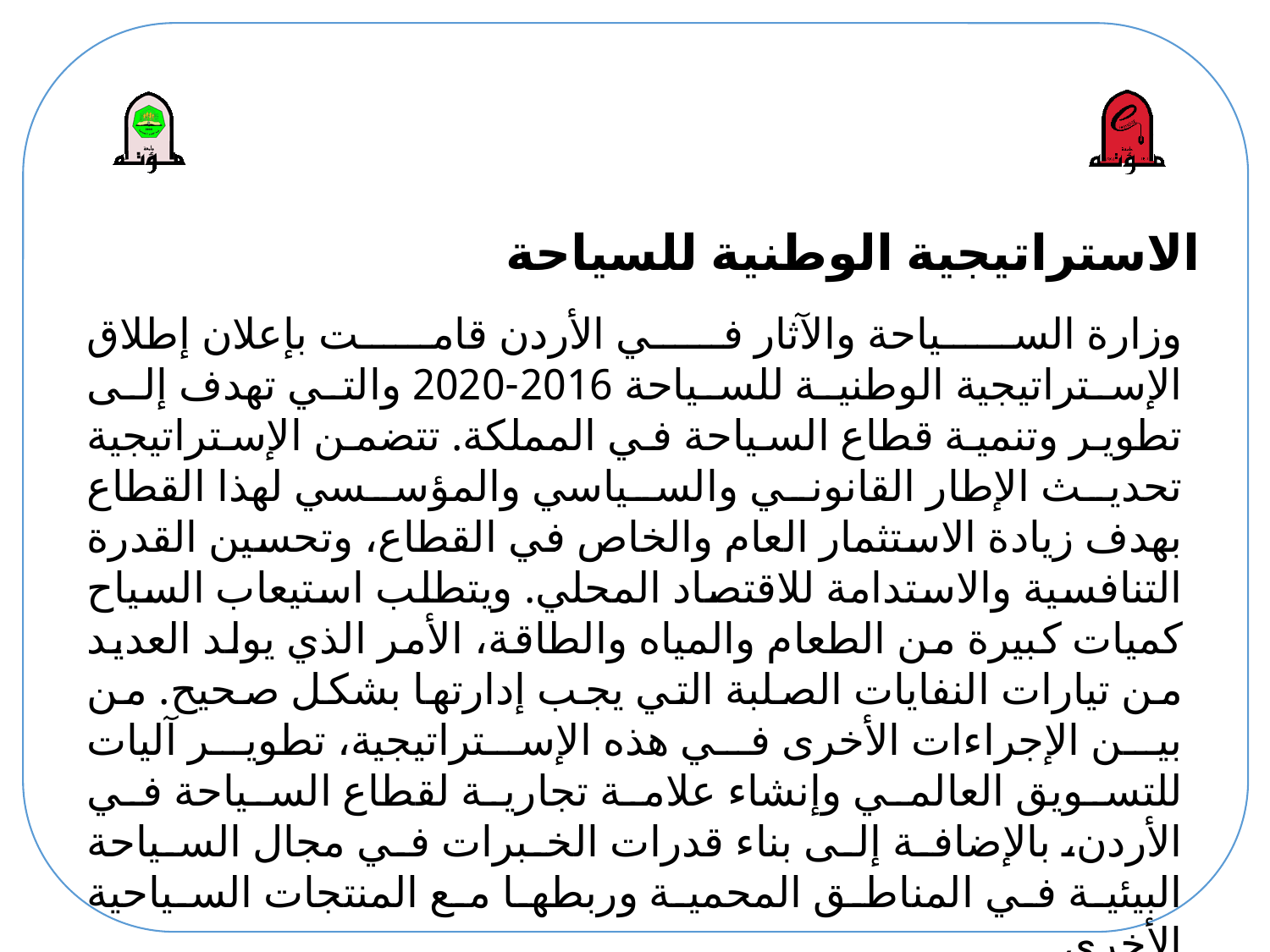

# الاستراتيجية الوطنية للسياحة
وزارة السياحة والآثار في الأردن قامت بإعلان إطلاق الإستراتيجية الوطنية للسياحة 2016-2020 والتي تهدف إلى تطوير وتنمية قطاع السياحة في المملكة. تتضمن الإستراتيجية تحديث الإطار القانوني والسياسي والمؤسسي لهذا القطاع بهدف زيادة الاستثمار العام والخاص في القطاع، وتحسين القدرة التنافسية والاستدامة للاقتصاد المحلي. ويتطلب استيعاب السياح كميات كبيرة من الطعام والمياه والطاقة، الأمر الذي يولد العديد من تيارات النفايات الصلبة التي يجب إدارتها بشكل صحيح. من بين الإجراءات الأخرى في هذه الإستراتيجية، تطوير آليات للتسويق العالمي وإنشاء علامة تجارية لقطاع السياحة في الأردن، بالإضافة إلى بناء قدرات الخبرات في مجال السياحة البيئية في المناطق المحمية وربطها مع المنتجات السياحية الأخرى.